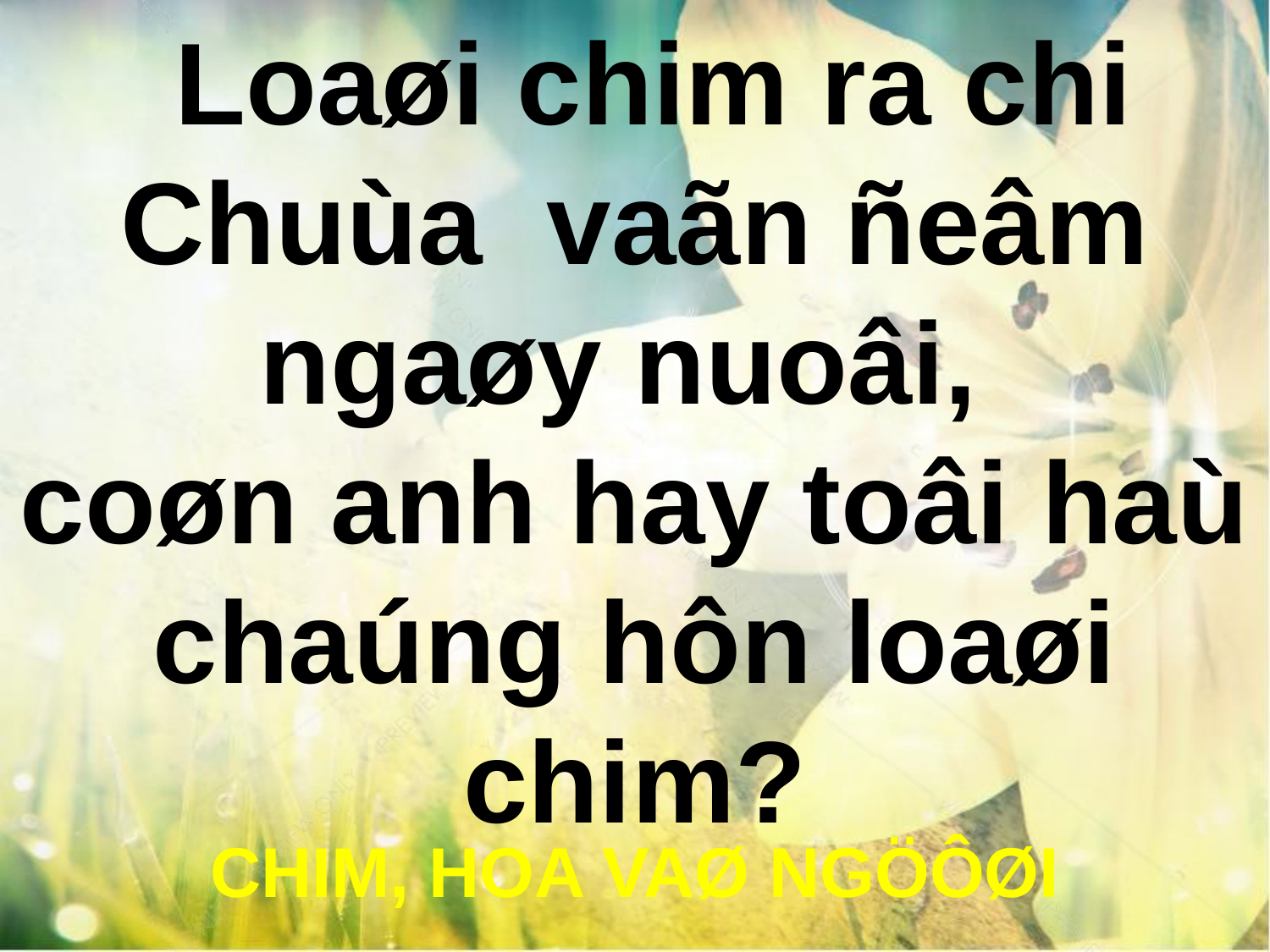

Loaøi chim ra chi Chuùa  vaãn ñeâm ngaøy nuoâi,
coøn anh hay toâi haù chaúng hôn loaøi chim?
CHIM, HOA VAØ NGÖÔØI